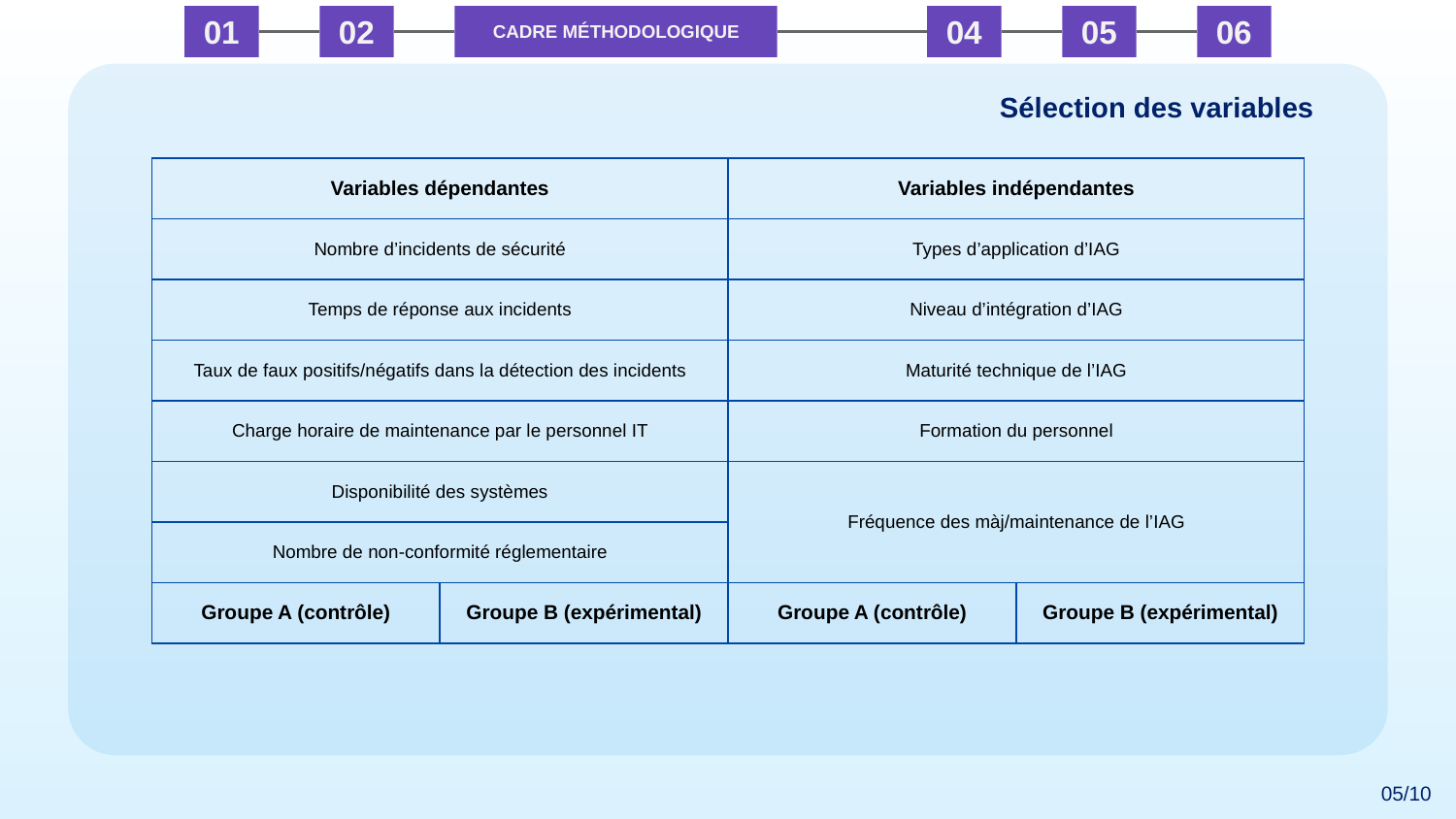

01
02
CADRE MÉTHODOLOGIQUE
04
05
06
Sélection des variables
| Variables dépendantes |  | Variables indépendantes |  |
| --- | --- | --- | --- |
| Nombre d’incidents de sécurité |  | Types d’application d’IAG |  |
| Temps de réponse aux incidents |  | Niveau d’intégration d’IAG |  |
| Taux de faux positifs/négatifs dans la détection des incidents |  | Maturité technique de l’IAG |  |
| Charge horaire de maintenance par le personnel IT |  | Formation du personnel |  |
| Disponibilité des systèmes |  | Fréquence des màj/maintenance de l’IAG |  |
| Nombre de non-conformité réglementaire |  |  |  |
| Groupe A (contrôle) | Groupe B (expérimental) | Groupe A (contrôle) | Groupe B (expérimental) |
05/10